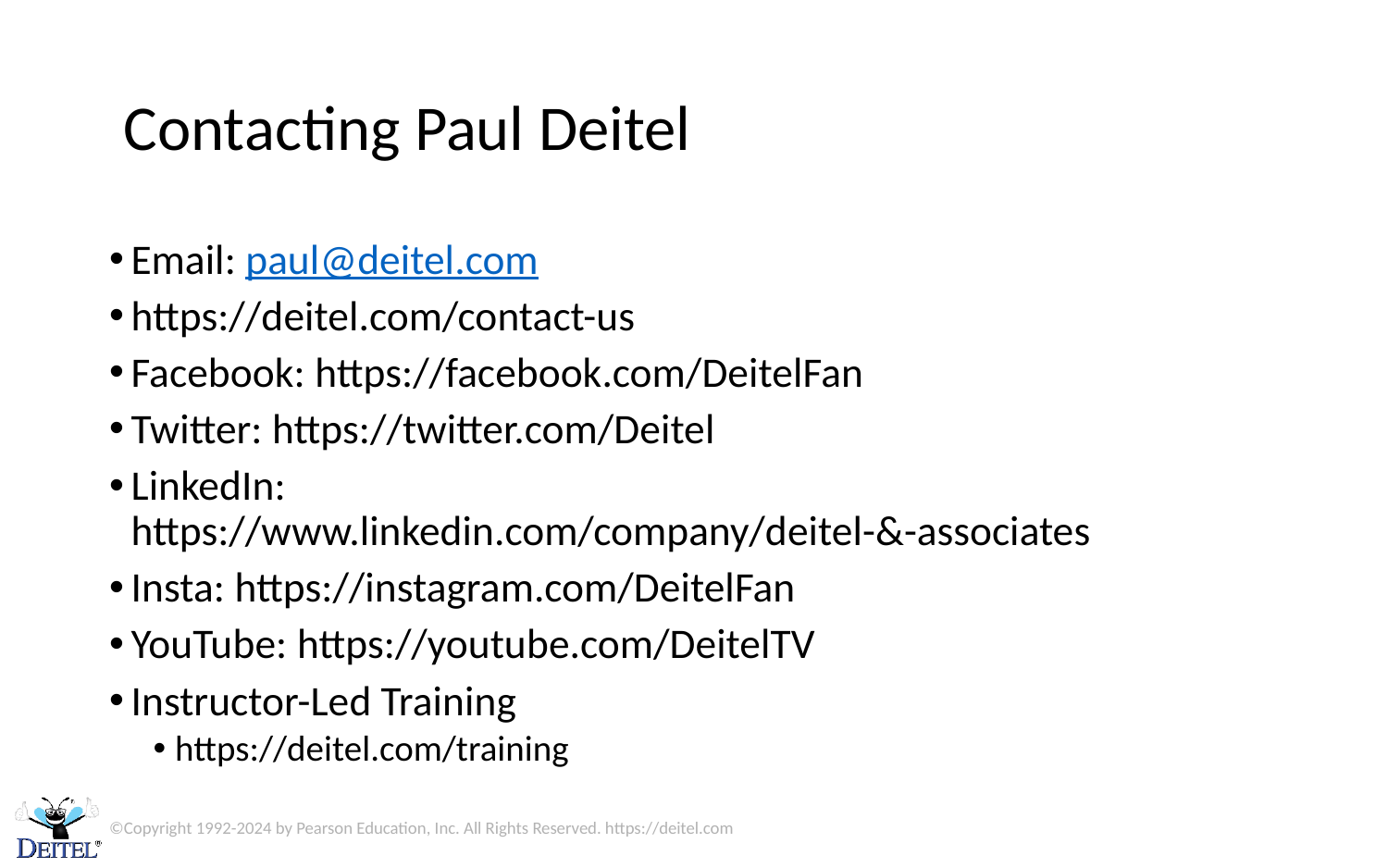

# Contacting Paul Deitel
Email: paul@deitel.com
https://deitel.com/contact-us
Facebook: https://facebook.com/DeitelFan
Twitter: https://twitter.com/Deitel
LinkedIn:
https://www.linkedin.com/company/deitel-&-associates
Insta: https://instagram.com/DeitelFan
YouTube: https://youtube.com/DeitelTV
Instructor-Led Training
https://deitel.com/training

©Copyright 1992-2024 by Pearson Education, Inc. All Rights Reserved. https://deitel.com